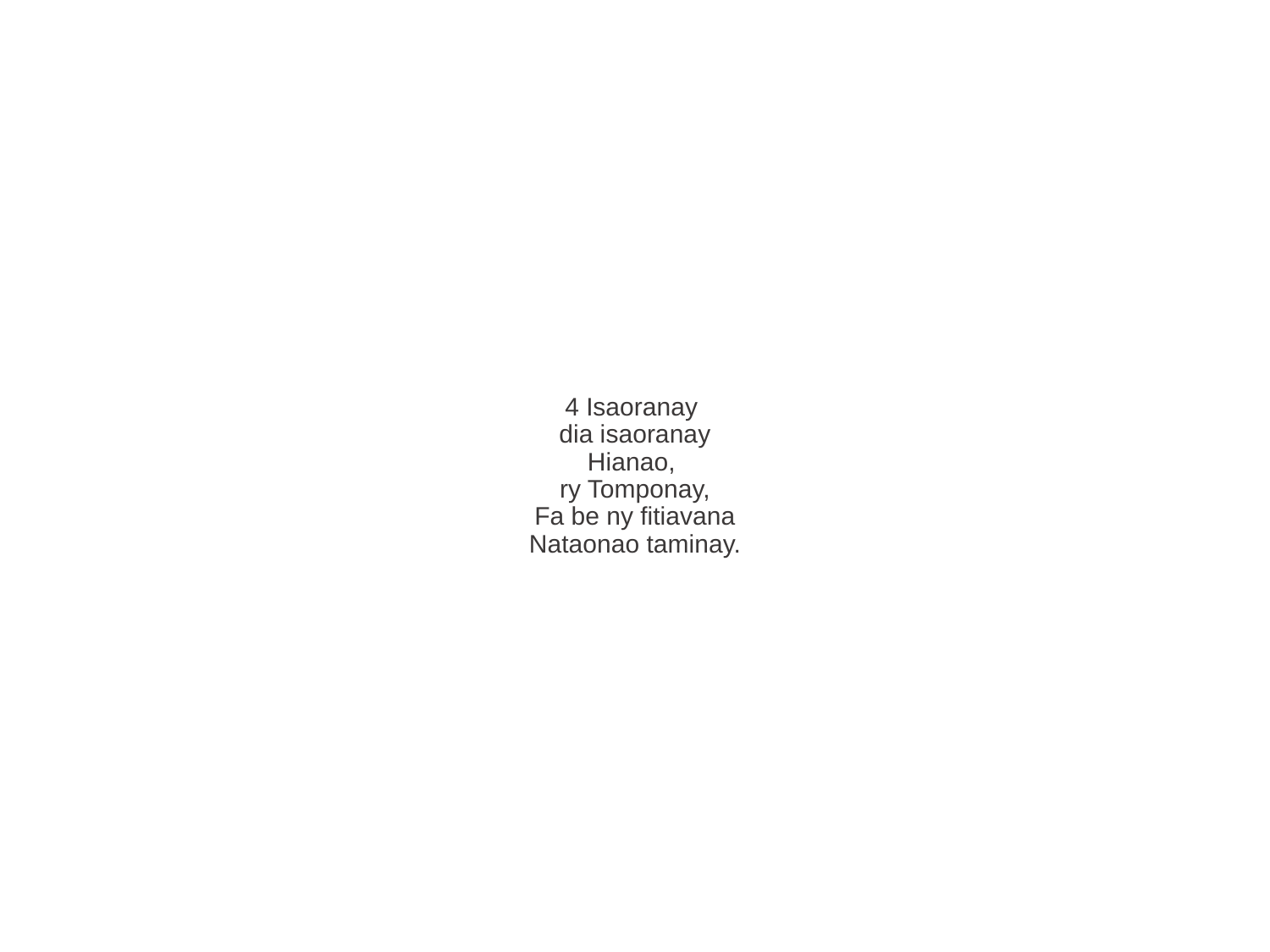

4 Isaoranay
dia isaoranay
Hianao,
ry Tomponay,
Fa be ny fitiavana
Nataonao taminay.